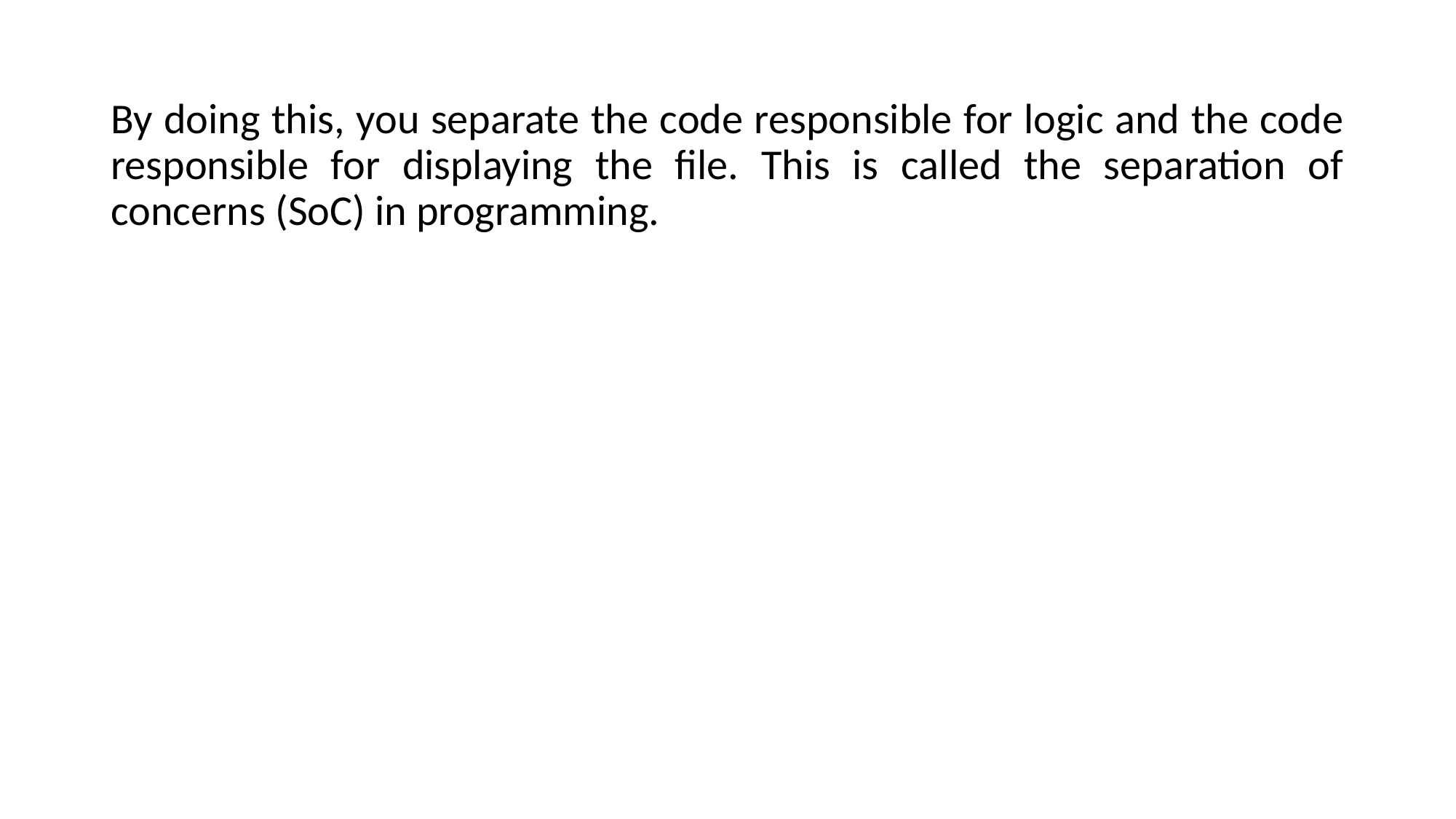

By doing this, you separate the code responsible for logic and the code responsible for displaying the file. This is called the separation of concerns (SoC) in programming.